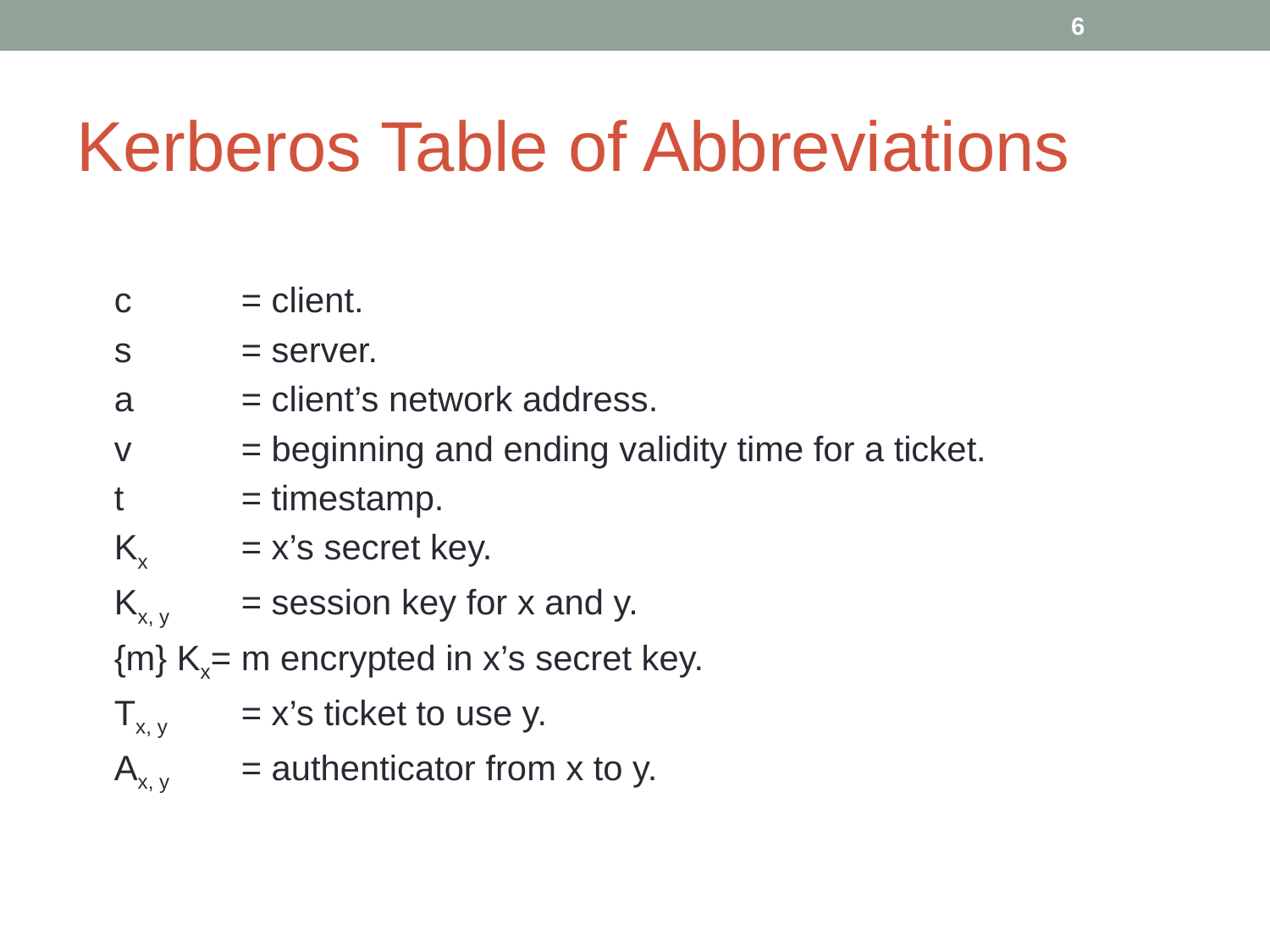

6
# Kerberos Table of Abbreviations

c	= client.
s	= server.
a	= client’s network address.
v	= beginning and ending validity time for a ticket.
t	= timestamp.
Kx	= x’s secret key.
Kx, y	= session key for x and y.
{m} Kx= m encrypted in x’s secret key.
Tx, y	= x’s ticket to use y.
Ax, y	= authenticator from x to y.